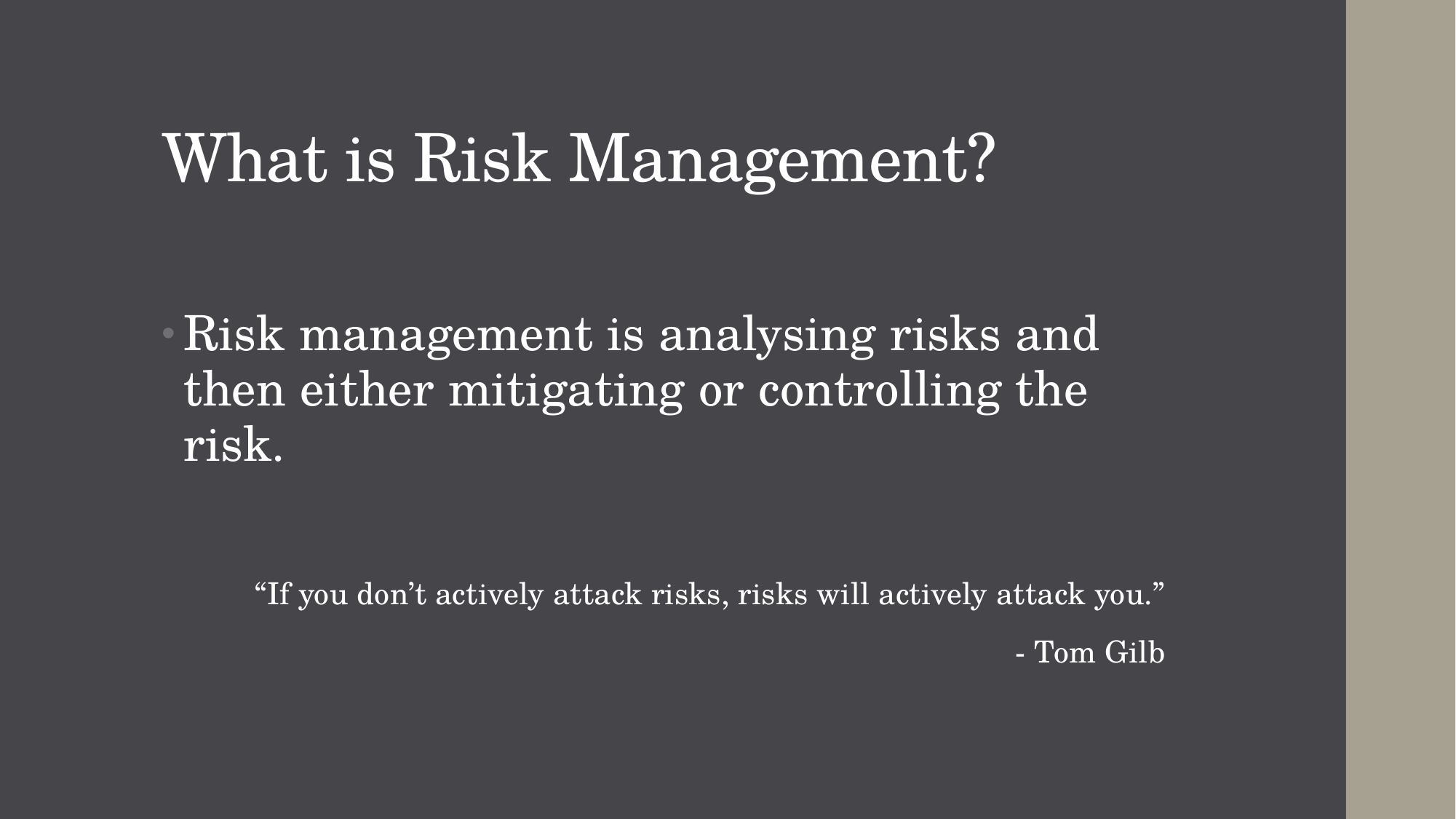

# What is Risk Management?

Risk management is analysing risks and then either mitigating or controlling the risk.

“If you don’t actively attack risks, risks will actively attack you.”
- Tom Gilb